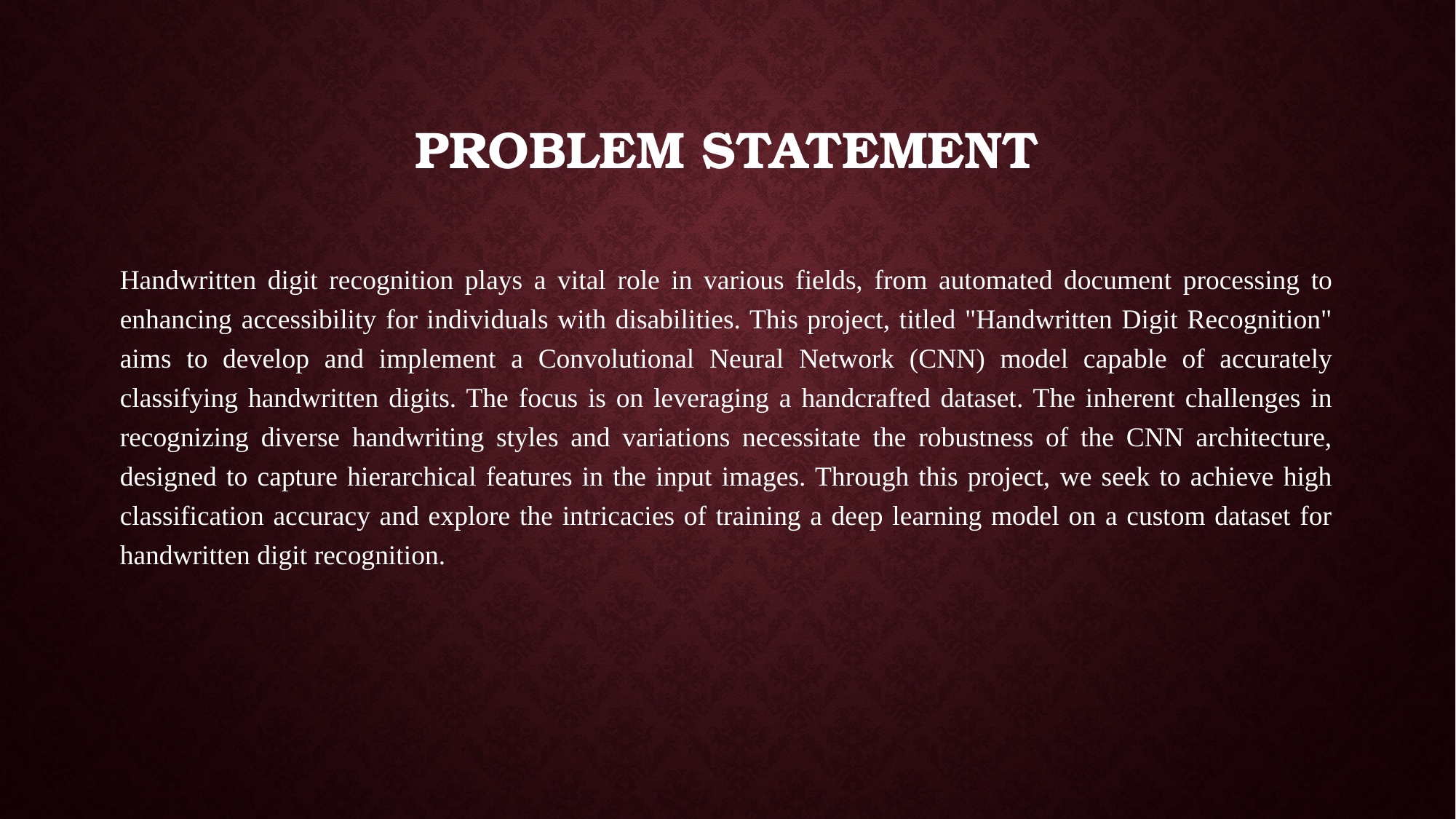

# PROBLEM STATEMENT
Handwritten digit recognition plays a vital role in various fields, from automated document processing to enhancing accessibility for individuals with disabilities. This project, titled "Handwritten Digit Recognition" aims to develop and implement a Convolutional Neural Network (CNN) model capable of accurately classifying handwritten digits. The focus is on leveraging a handcrafted dataset. The inherent challenges in recognizing diverse handwriting styles and variations necessitate the robustness of the CNN architecture, designed to capture hierarchical features in the input images. Through this project, we seek to achieve high classification accuracy and explore the intricacies of training a deep learning model on a custom dataset for handwritten digit recognition.